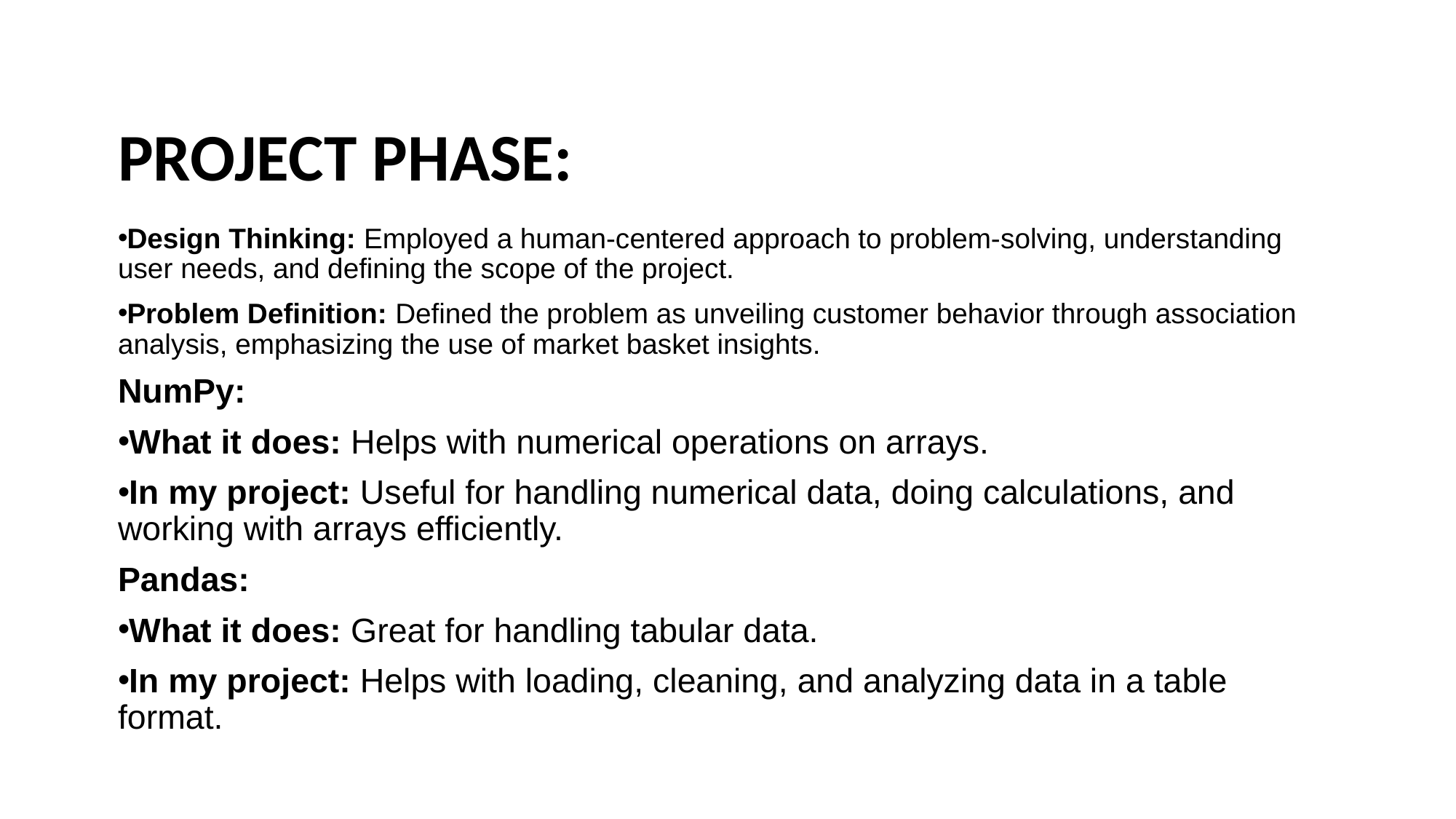

# PROJECT PHASE:
Design Thinking: Employed a human-centered approach to problem-solving, understanding user needs, and defining the scope of the project.
Problem Definition: Defined the problem as unveiling customer behavior through association analysis, emphasizing the use of market basket insights.
NumPy:
What it does: Helps with numerical operations on arrays.
In my project: Useful for handling numerical data, doing calculations, and working with arrays efficiently.
Pandas:
What it does: Great for handling tabular data.
In my project: Helps with loading, cleaning, and analyzing data in a table format.